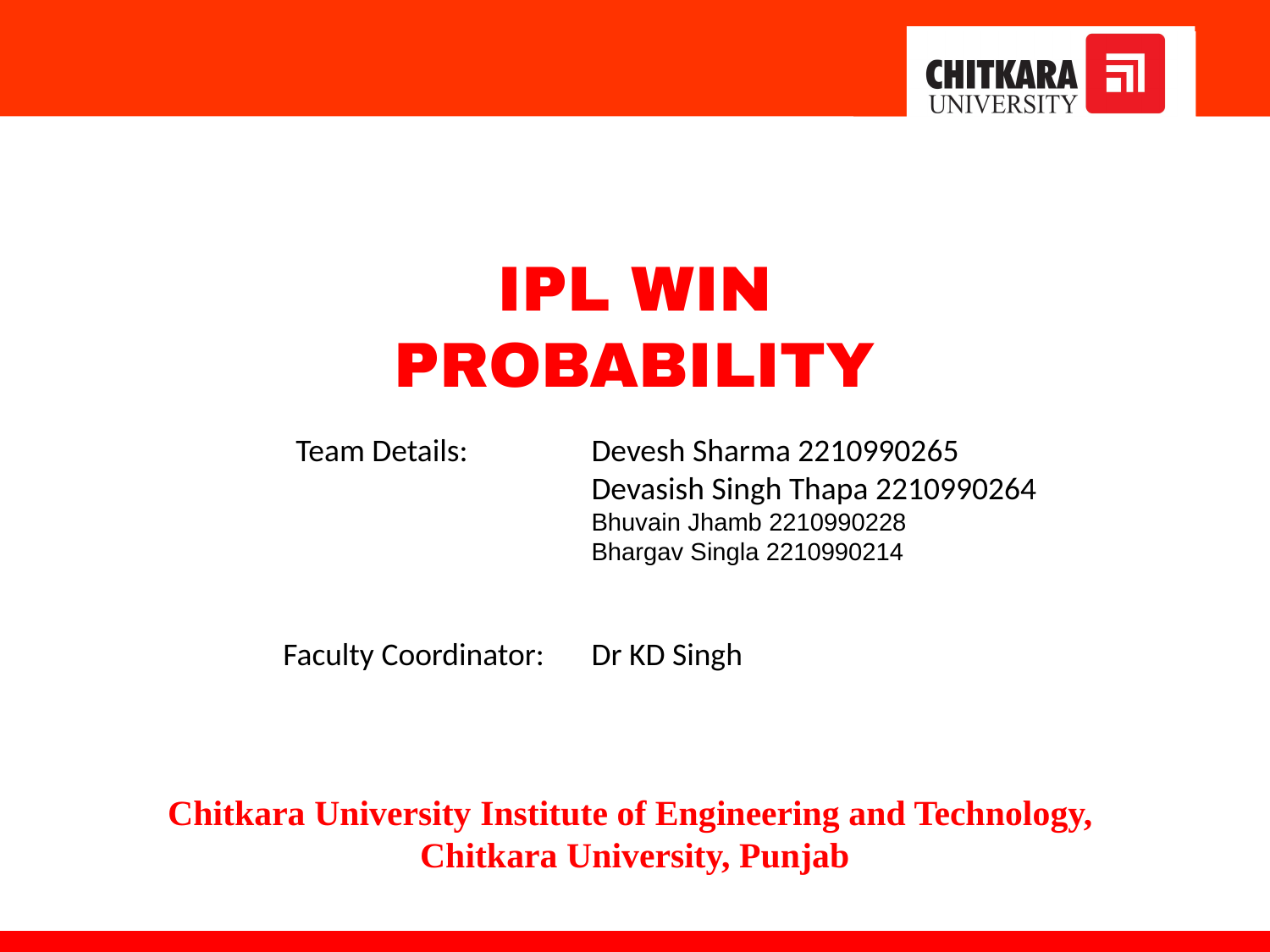

IPL WIN
PROBABILITY
Devesh Sharma 2210990265
Devasish Singh Thapa 2210990264
Bhuvain Jhamb 2210990228
Bhargav Singla 2210990214
Team Details:

Faculty Coordinator:
Dr KD Singh
Chitkara University Institute of Engineering and Technology,
Chitkara University, Punjab